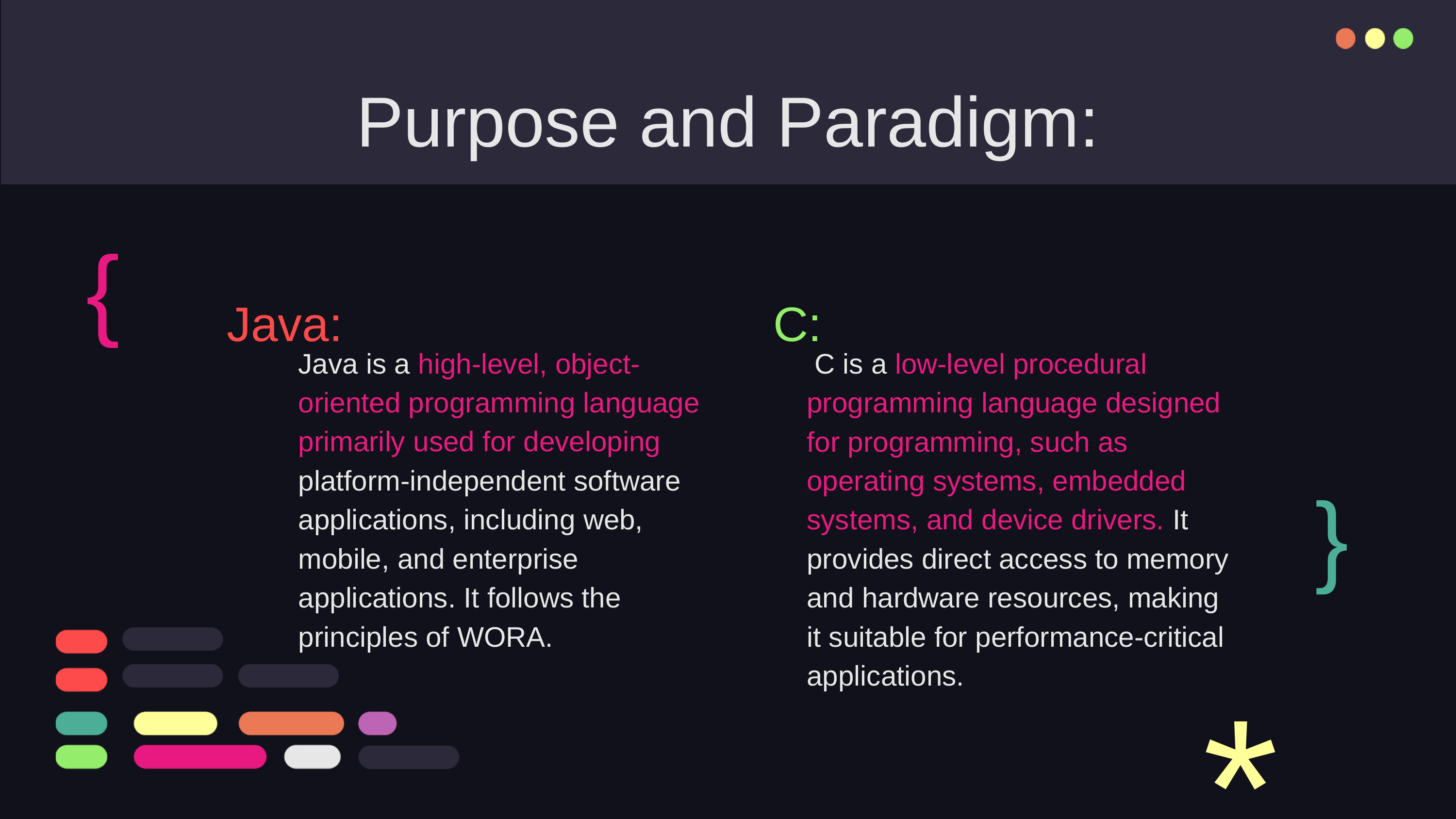

Purpose and Paradigm:
{
Java:
C:
Java is a high-level, object-oriented programming language primarily used for developing platform-independent software applications, including web, mobile, and enterprise applications. It follows the principles of WORA.
 C is a low-level procedural programming language designed for programming, such as operating systems, embedded systems, and device drivers. It provides direct access to memory and hardware resources, making it suitable for performance-critical applications.
}

*